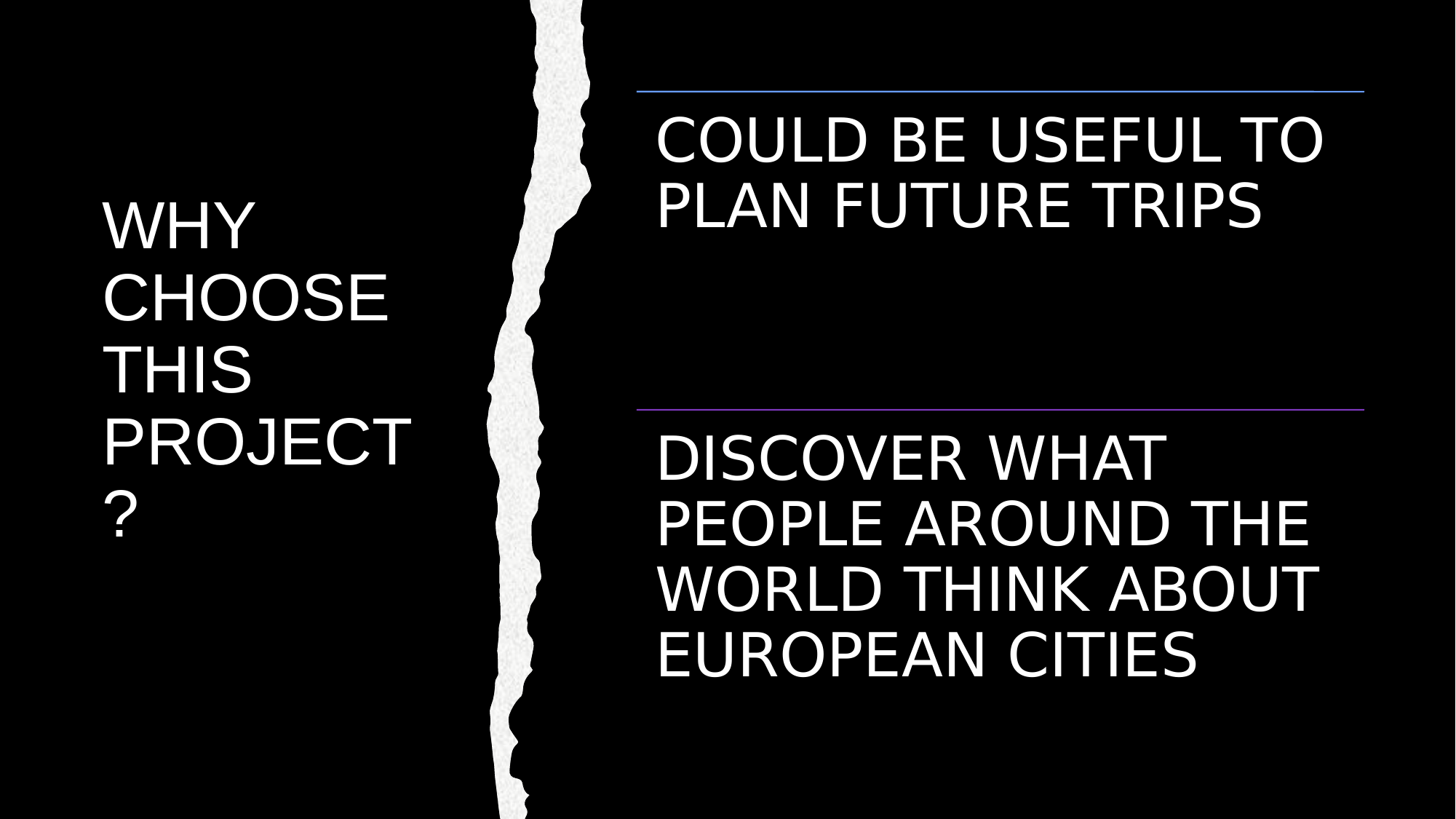

COULD BE USEFUL TO PLAN FUTURE TRIPS
DISCOVER WHAT PEOPLE AROUND THE WORLD THINK ABOUT EUROPEAN CITIES
# WHY CHOOSE THIS PROJECT?